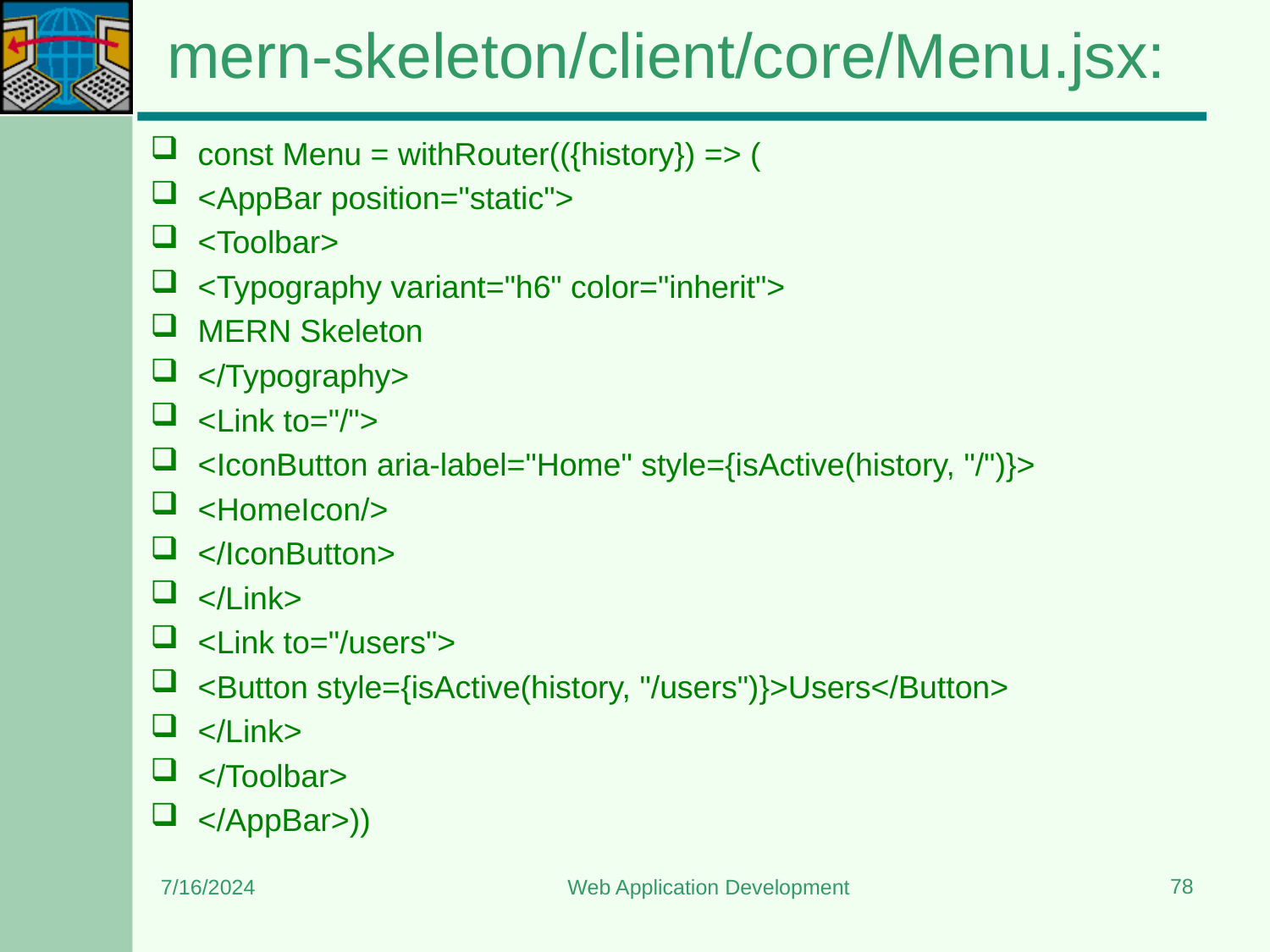

# mern-skeleton/client/core/Menu.jsx:
const Menu = withRouter(({history}) => (
<AppBar position="static">
<Toolbar>
<Typography variant="h6" color="inherit">
MERN Skeleton
</Typography>
<Link to="/">
<IconButton aria-label="Home" style={isActive(history, "/")}>
<HomeIcon/>
</IconButton>
</Link>
<Link to="/users">
<Button style={isActive(history, "/users")}>Users</Button>
</Link>
</Toolbar>
</AppBar>))
78
7/16/2024
Web Application Development